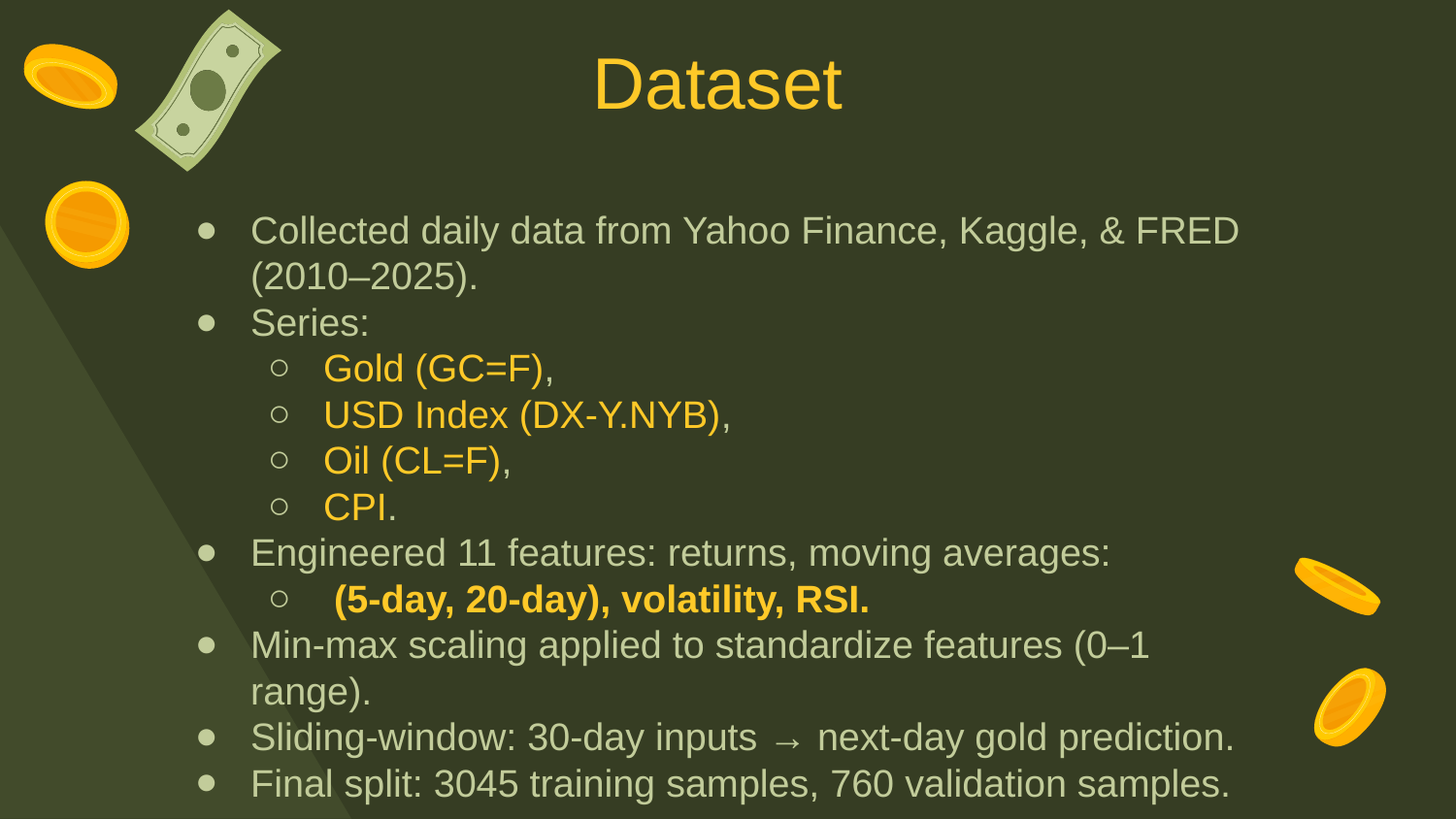

# Dataset

Collected daily data from Yahoo Finance, Kaggle, & FRED (2010–2025).
Series:
Gold (GC=F),
USD Index (DX-Y.NYB),
Oil (CL=F),
CPI.
Engineered 11 features: returns, moving averages:
 (5-day, 20-day), volatility, RSI.
Min-max scaling applied to standardize features (0–1 range).
Sliding-window: 30-day inputs → next-day gold prediction.
Final split: 3045 training samples, 760 validation samples.